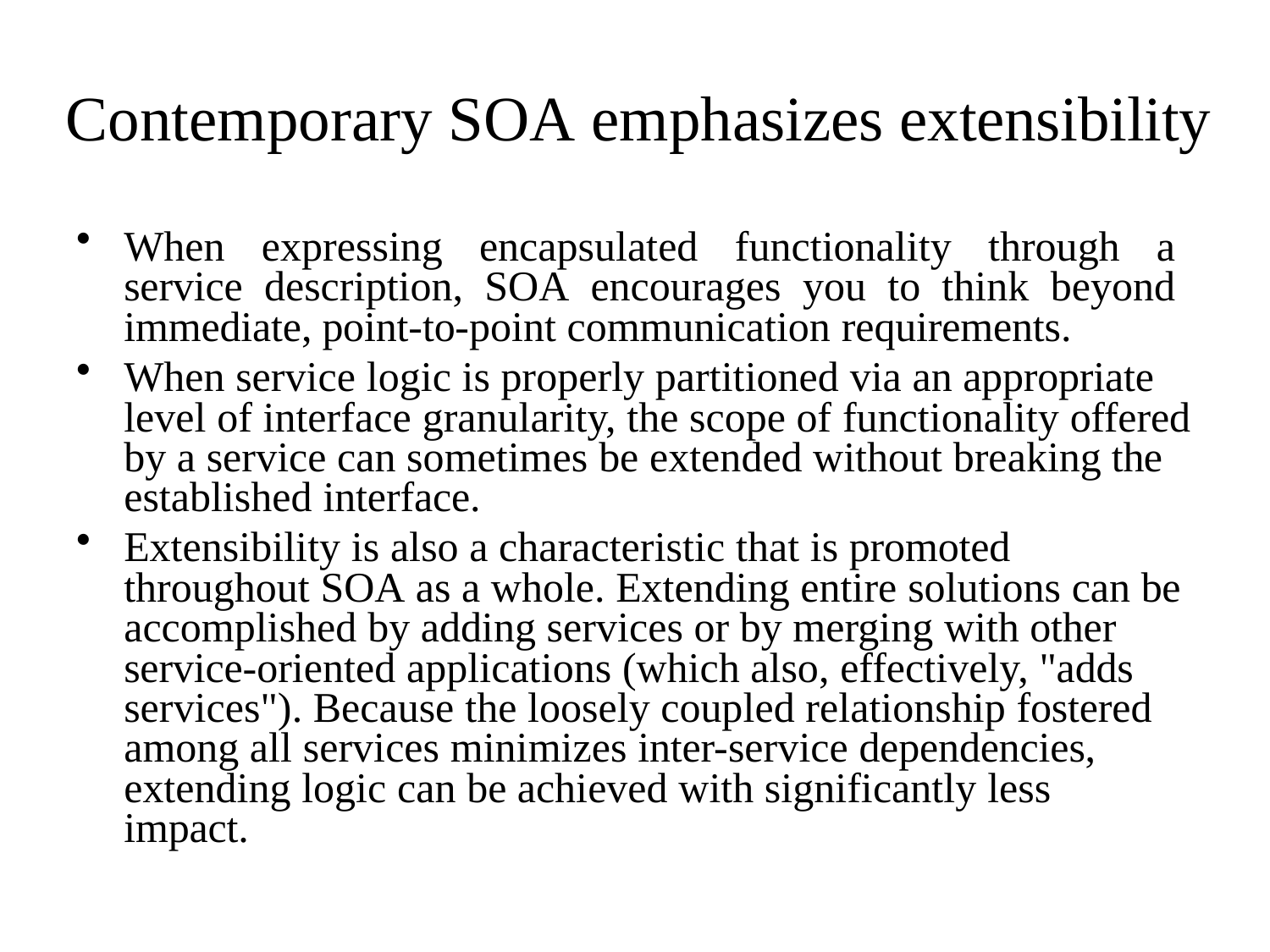

# Contemporary SOA emphasizes extensibility
When expressing encapsulated functionality through a service description, SOA encourages you to think beyond immediate, point-to-point communication requirements.
When service logic is properly partitioned via an appropriate level of interface granularity, the scope of functionality offered by a service can sometimes be extended without breaking the established interface.
Extensibility is also a characteristic that is promoted throughout SOA as a whole. Extending entire solutions can be accomplished by adding services or by merging with other service-oriented applications (which also, effectively, "adds services"). Because the loosely coupled relationship fostered among all services minimizes inter-service dependencies, extending logic can be achieved with significantly less impact.